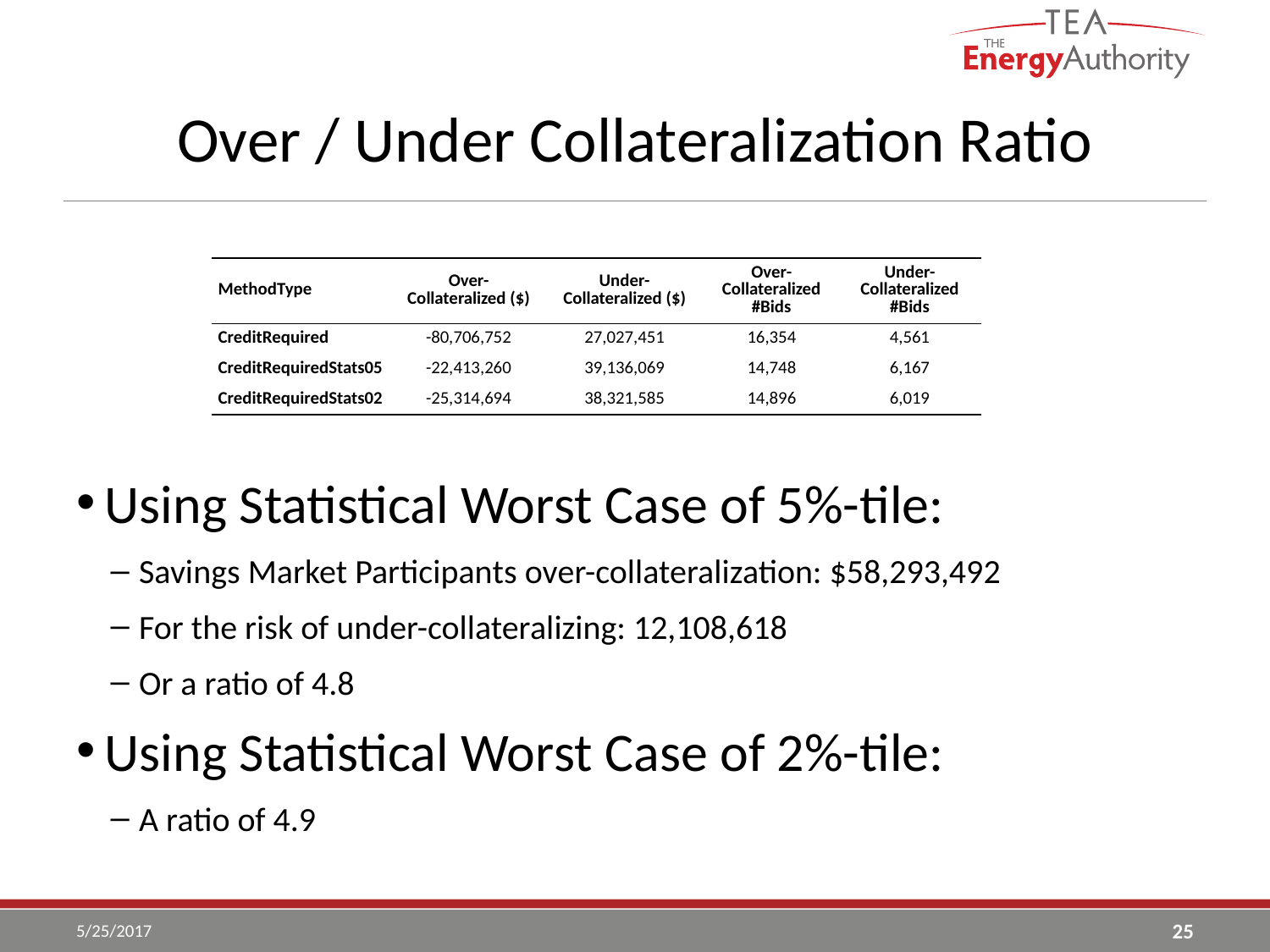

# Over / Under Collateralization Ratio

Using Statistical Worst Case of 5%-tile:
Savings Market Participants over-collateralization: $58,293,492
For the risk of under-collateralizing: 12,108,618
Or a ratio of 4.8
Using Statistical Worst Case of 2%-tile:
A ratio of 4.9

| MethodType | Over-Collateralized ($) | Under-Collateralized ($) | Over-Collateralized #Bids | Under-Collateralized #Bids |
| --- | --- | --- | --- | --- |
| CreditRequired | -80,706,752 | 27,027,451 | 16,354 | 4,561 |
| CreditRequiredStats05 | -22,413,260 | 39,136,069 | 14,748 | 6,167 |
| CreditRequiredStats02 | -25,314,694 | 38,321,585 | 14,896 | 6,019 |
5/25/2017
25